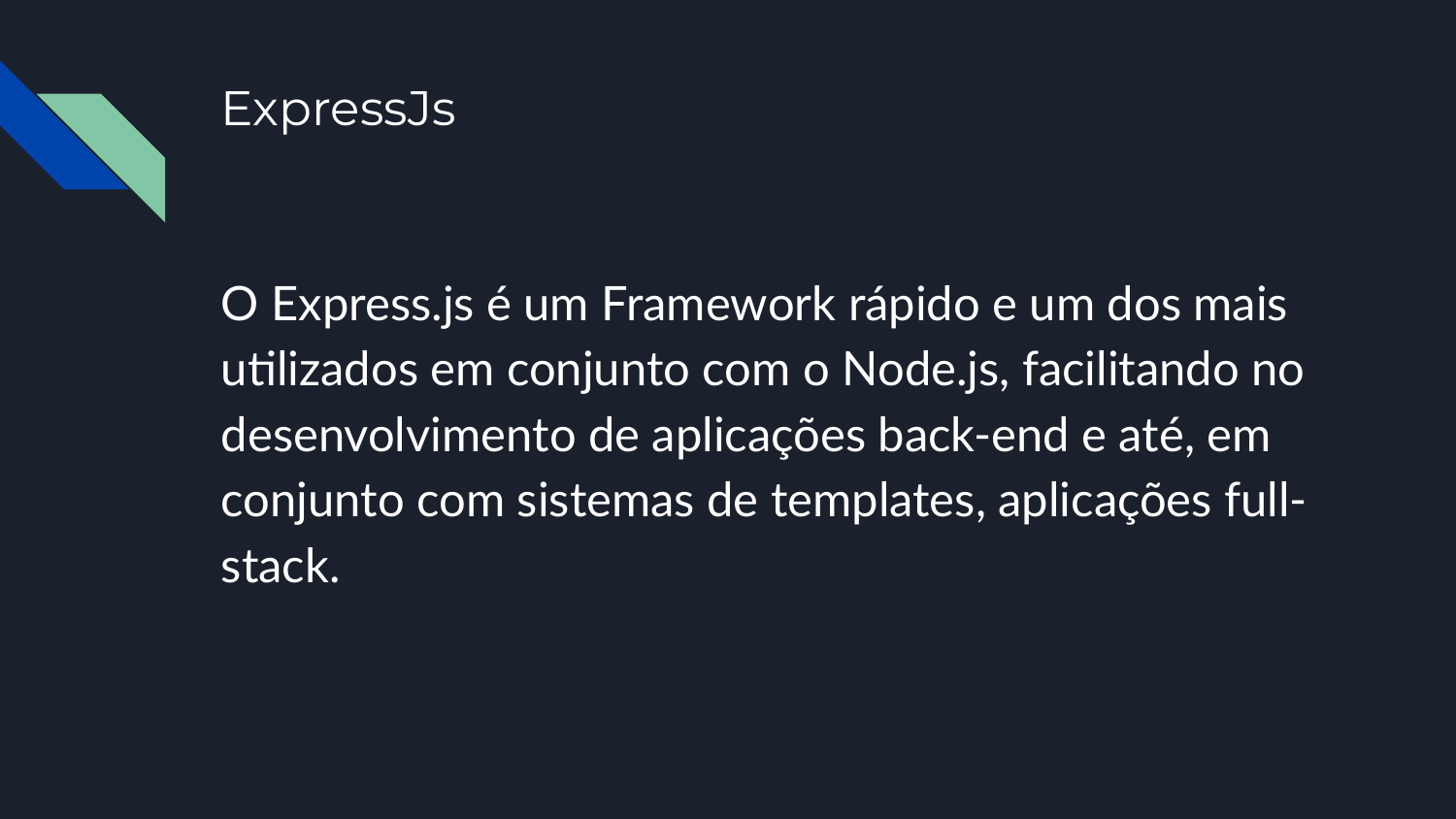

# ExpressJs
O Express.js é um Framework rápido e um dos mais utilizados em conjunto com o Node.js, facilitando no desenvolvimento de aplicações back-end e até, em conjunto com sistemas de templates, aplicações full-stack.